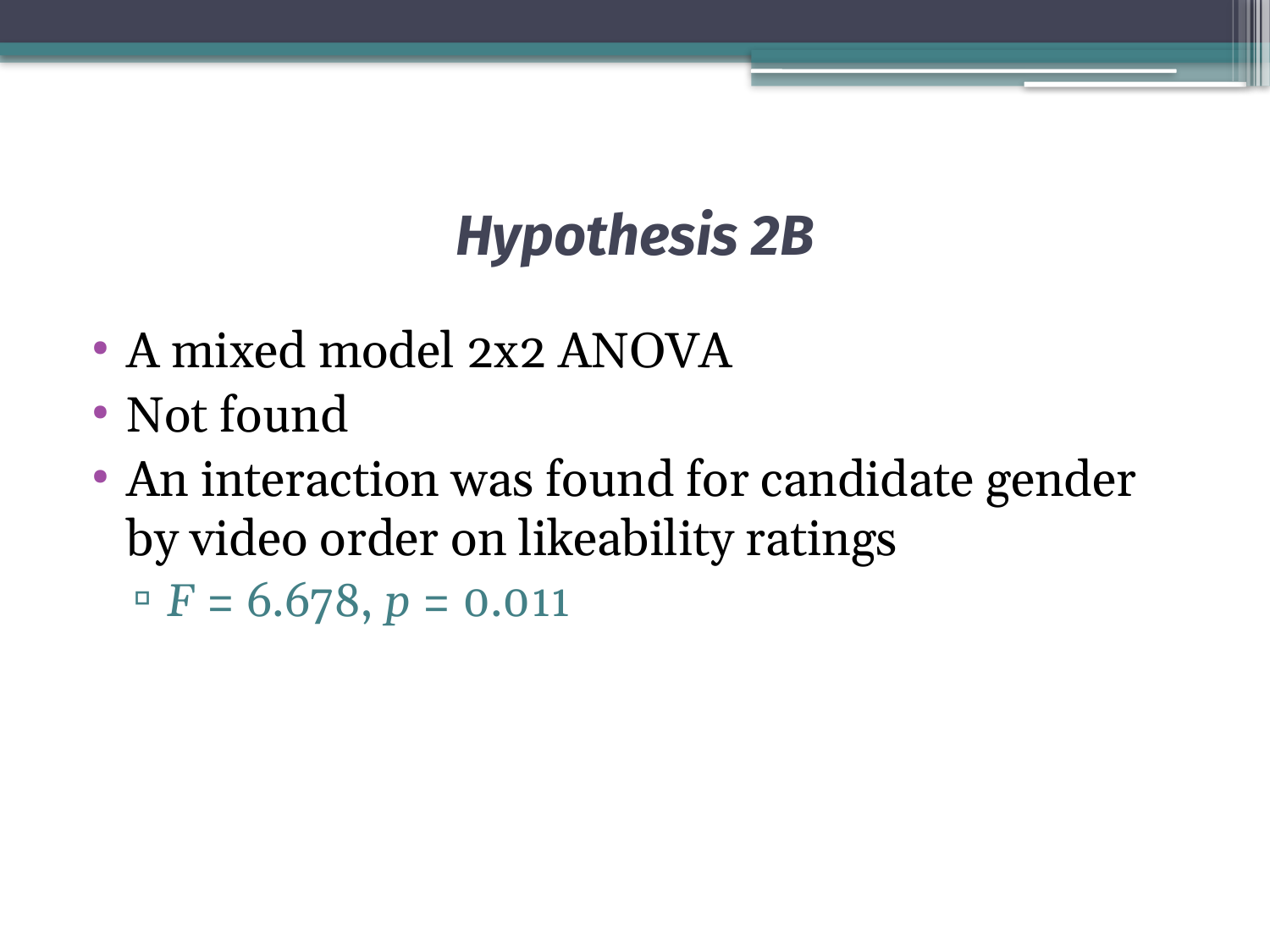

# Hypothesis 2B
A mixed model 2x2 ANOVA
Not found
An interaction was found for candidate gender by video order on likeability ratings
F = 6.678, p = 0.011